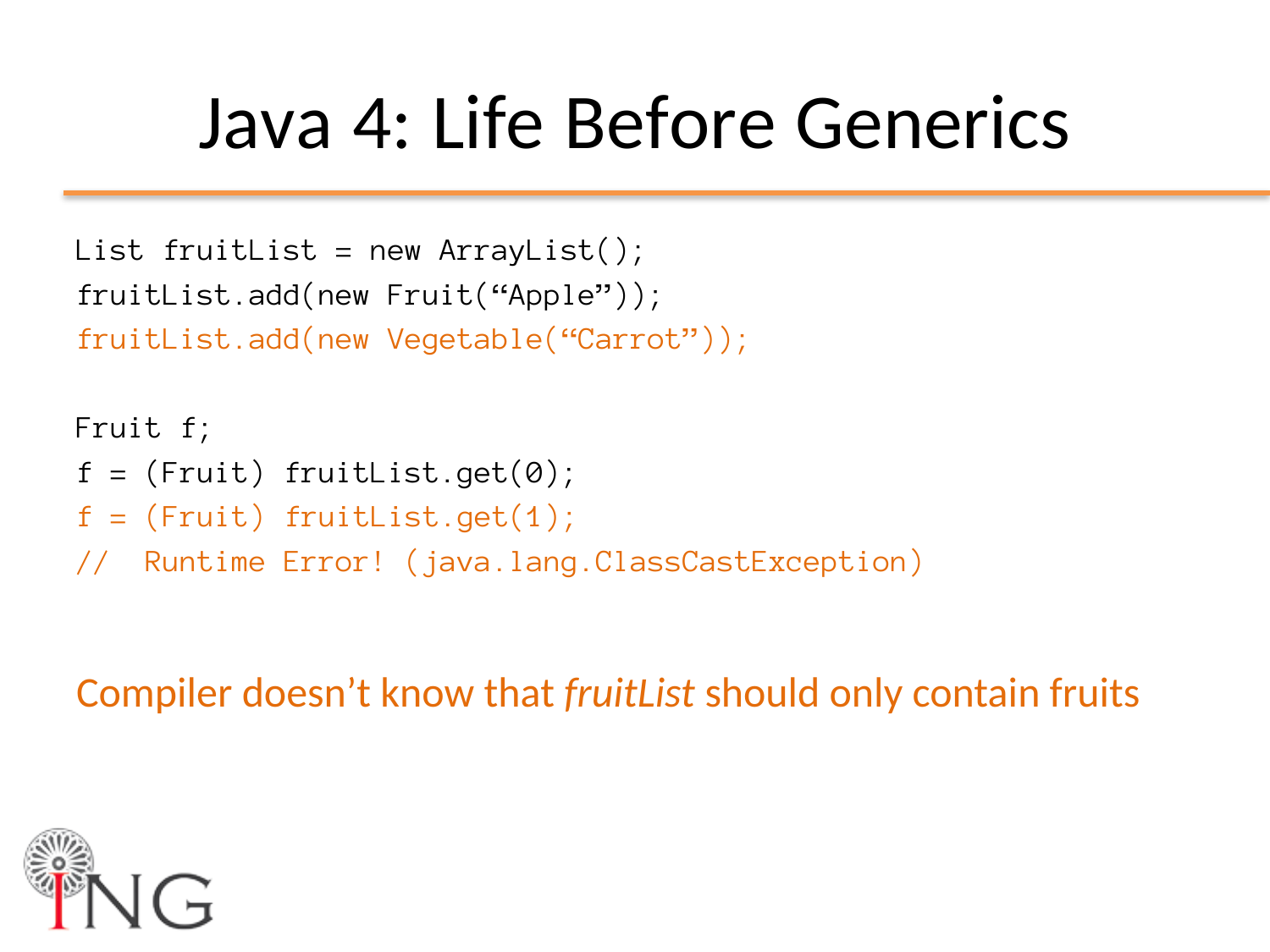

# Java 4: Life Before Generics
List fruitList = new ArrayList();
fruitList.add(new Fruit(“Apple”));
fruitList.add(new Vegetable(“Carrot”));

Fruit f;
f = (Fruit) fruitList.get(0);
f = (Fruit) fruitList.get(1);
//  Runtime Error! (java.lang.ClassCastException)

Compiler doesn’t know that fruitList should only contain fruits